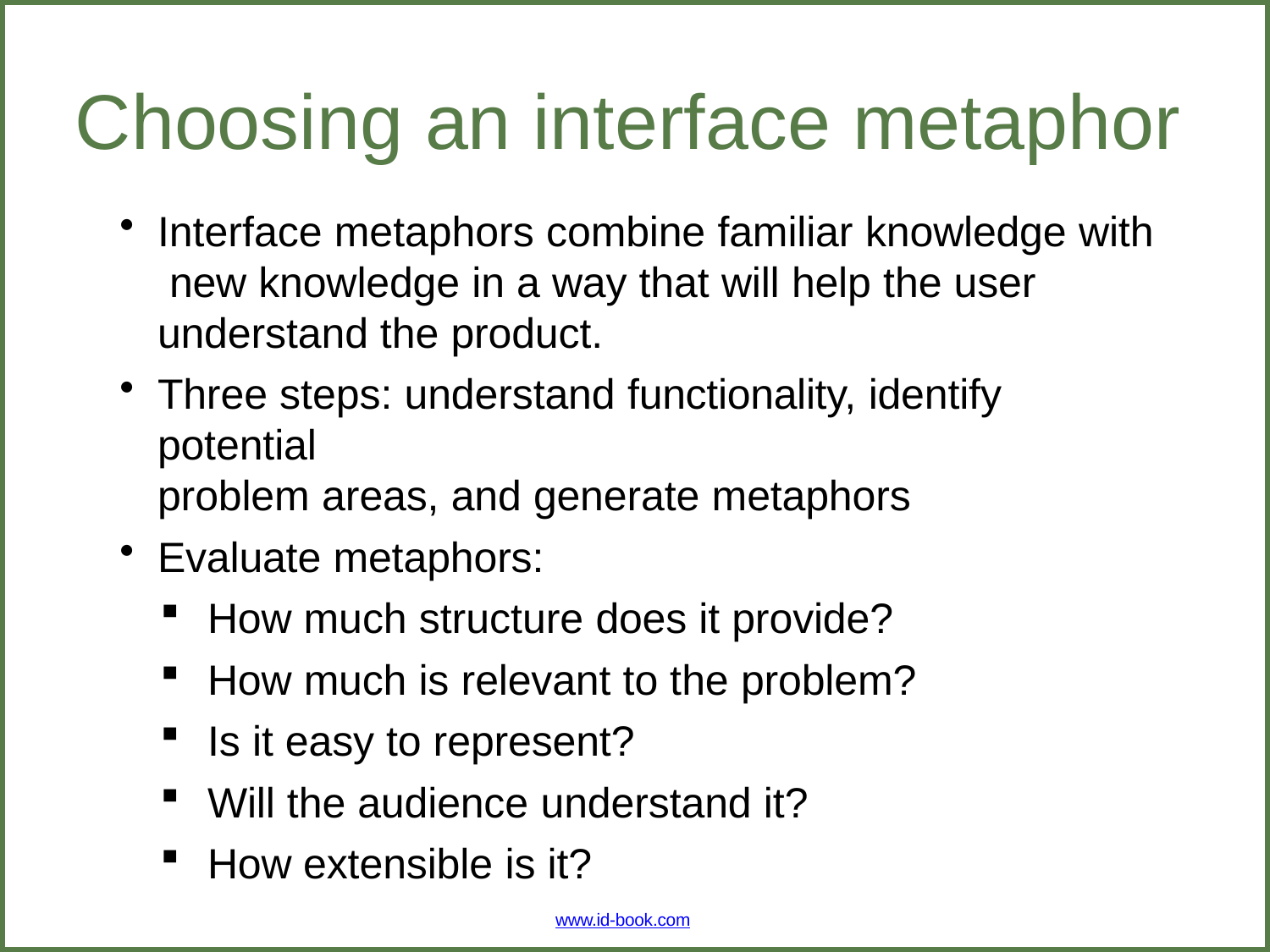

# Choosing an interface metaphor
Interface metaphors combine familiar knowledge with  new knowledge in a way that will help the user  understand the product.
Three steps: understand functionality, identify potential
problem areas, and generate metaphors
Evaluate metaphors:
How much structure does it provide?
How much is relevant to the problem?
Is it easy to represent?
Will the audience understand it?
How extensible is it?
20
www.id-book.com